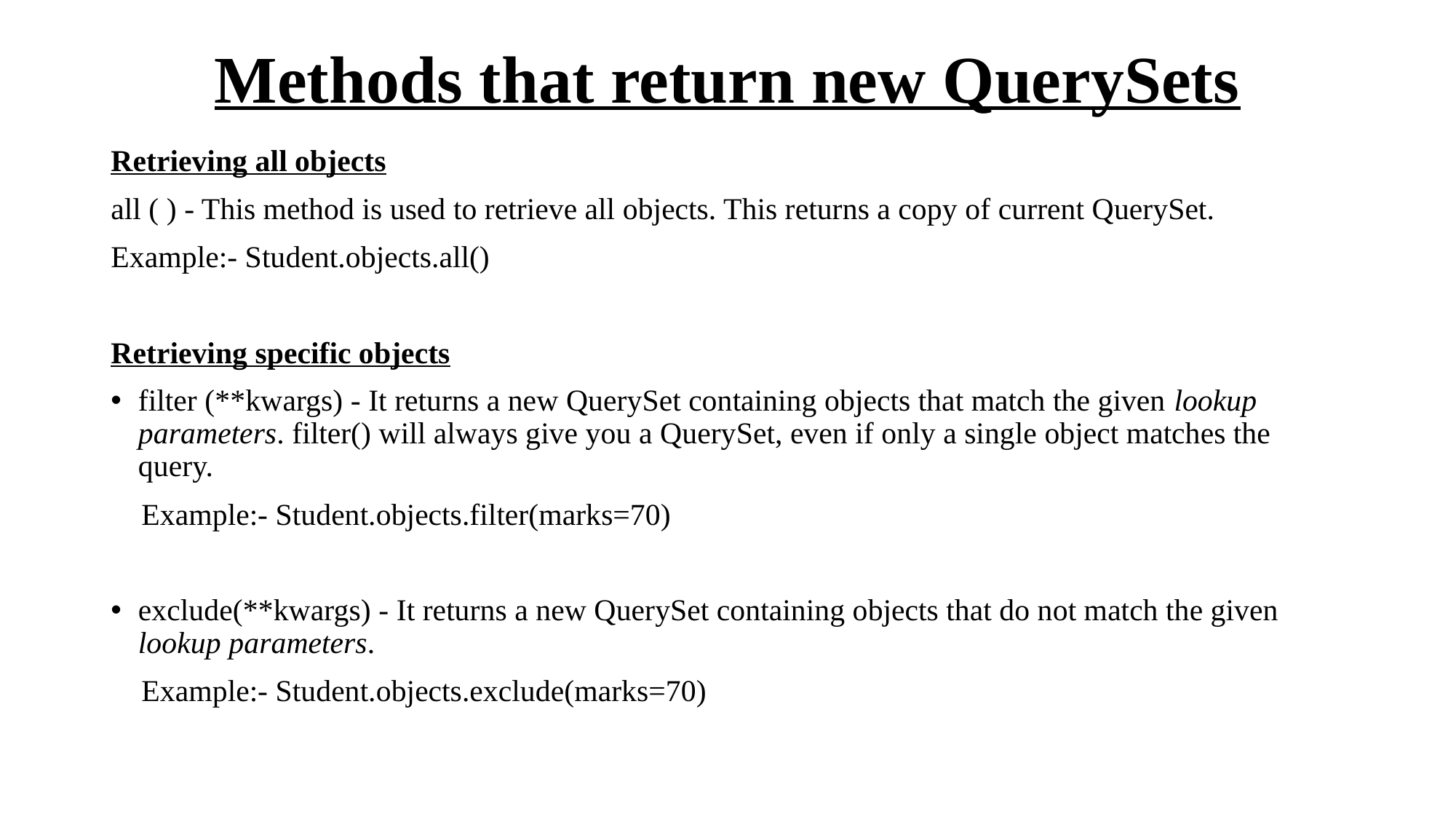

# Methods that return new QuerySets
Retrieving all objects
all ( ) - This method is used to retrieve all objects. This returns a copy of current QuerySet.
Example:- Student.objects.all()

Retrieving specific objects
filter (**kwargs) - It returns a new QuerySet containing objects that match the given lookup parameters. filter() will always give you a QuerySet, even if only a single object matches the query.
    Example:- Student.objects.filter(marks=70)

exclude(**kwargs) - It returns a new QuerySet containing objects that do not match the given lookup parameters.
    Example:- Student.objects.exclude(marks=70)